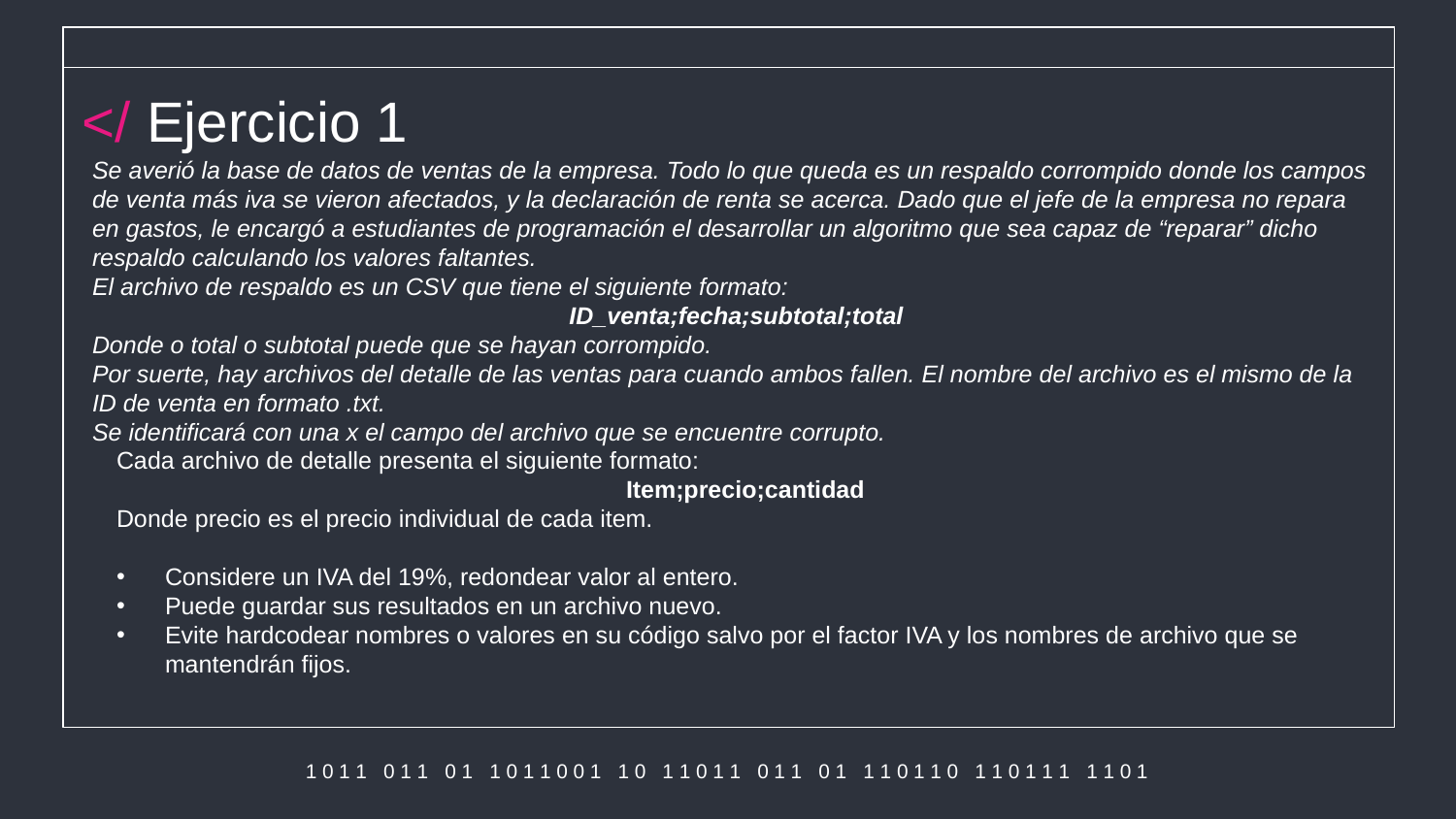

</ Ejercicio 1
Se averió la base de datos de ventas de la empresa. Todo lo que queda es un respaldo corrompido donde los campos de venta más iva se vieron afectados, y la declaración de renta se acerca. Dado que el jefe de la empresa no repara en gastos, le encargó a estudiantes de programación el desarrollar un algoritmo que sea capaz de “reparar” dicho respaldo calculando los valores faltantes.
El archivo de respaldo es un CSV que tiene el siguiente formato:
ID_venta;fecha;subtotal;total
Donde o total o subtotal puede que se hayan corrompido.
Por suerte, hay archivos del detalle de las ventas para cuando ambos fallen. El nombre del archivo es el mismo de la ID de venta en formato .txt.
Se identificará con una x el campo del archivo que se encuentre corrupto.
Cada archivo de detalle presenta el siguiente formato:
Item;precio;cantidad
Donde precio es el precio individual de cada item.

Considere un IVA del 19%, redondear valor al entero.
Puede guardar sus resultados en un archivo nuevo.
Evite hardcodear nombres o valores en su código salvo por el factor IVA y los nombres de archivo que se mantendrán fijos.